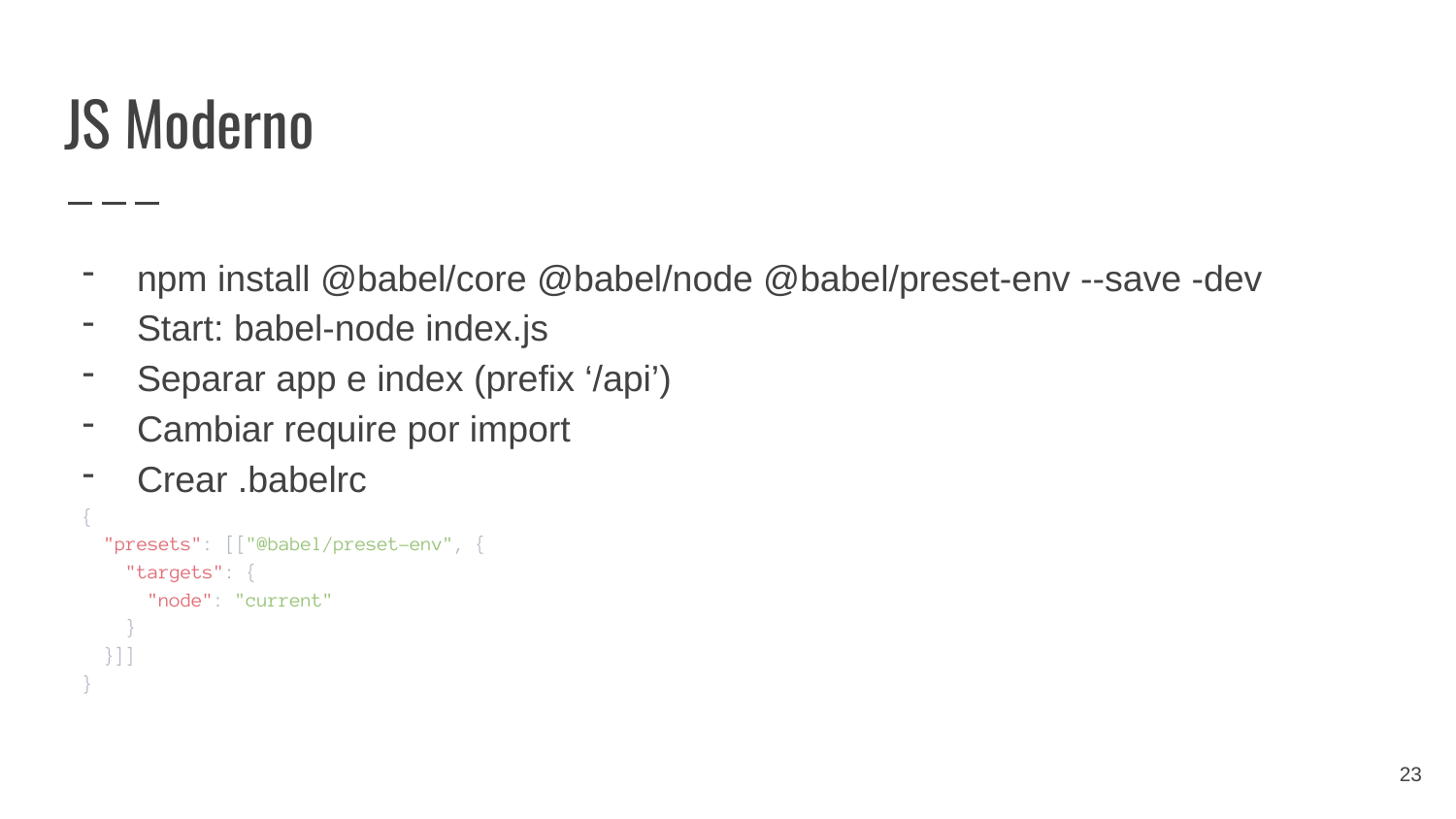

# JS Moderno
npm install @babel/core @babel/node @babel/preset-env --save -dev
Start: babel-node index.js
Separar app e index (prefix ‘/api’)
Cambiar require por import
Crear .babelrc
{
  "presets": [["@babel/preset-env", {
    "targets": {
      "node": "current"
    }
  }]]
}

23